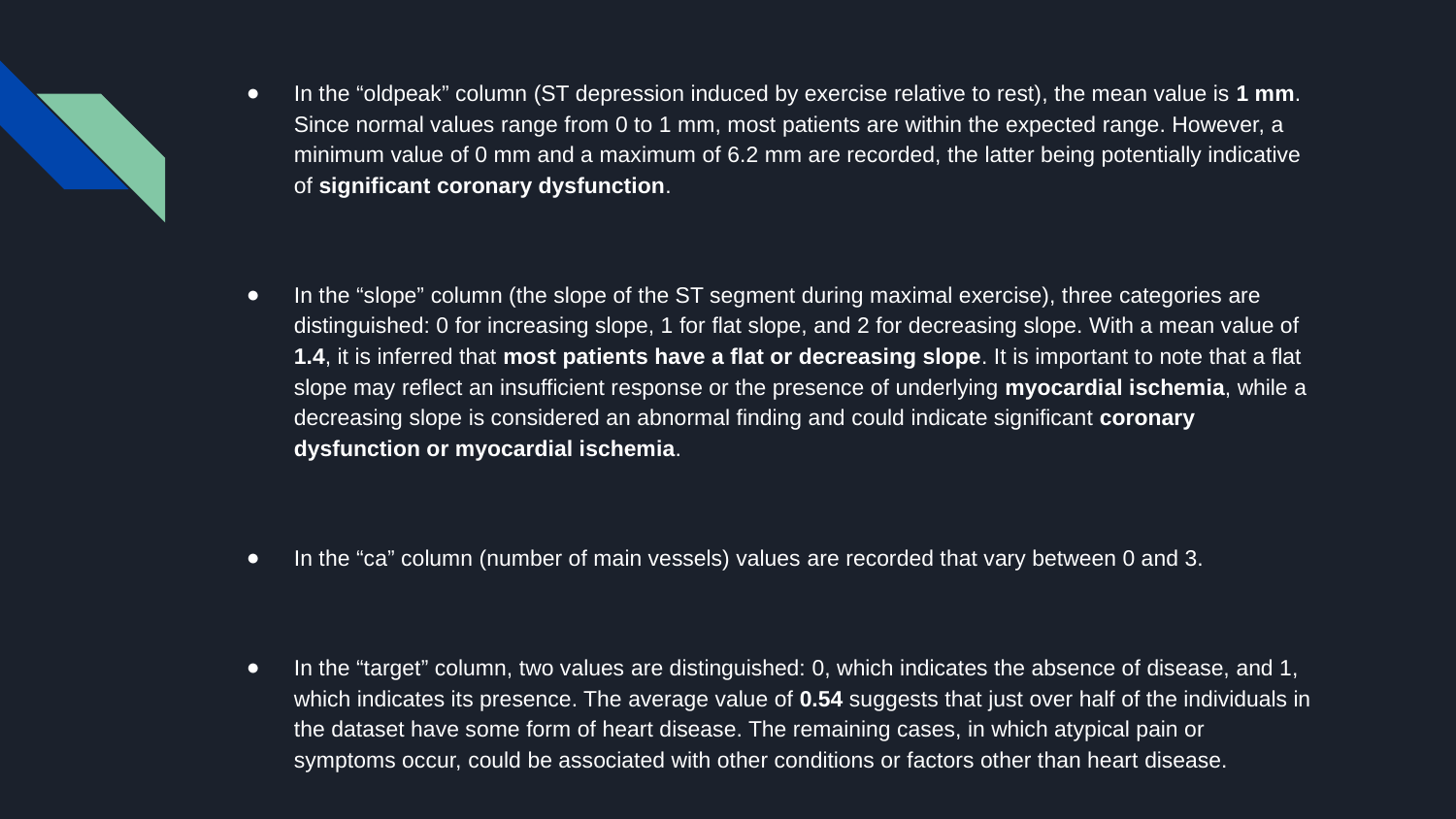

In the “oldpeak” column (ST depression induced by exercise relative to rest), the mean value is 1 mm. Since normal values ​​range from 0 to 1 mm, most patients are within the expected range. However, a minimum value of 0 mm and a maximum of 6.2 mm are recorded, the latter being potentially indicative of significant coronary dysfunction.

In the “slope” column (the slope of the ST segment during maximal exercise), three categories are distinguished: 0 for increasing slope, 1 for flat slope, and 2 for decreasing slope. With a mean value of 1.4, it is inferred that most patients have a flat or decreasing slope. It is important to note that a flat slope may reflect an insufficient response or the presence of underlying myocardial ischemia, while a decreasing slope is considered an abnormal finding and could indicate significant coronary dysfunction or myocardial ischemia.

In the “ca” column (number of main vessels) values ​​are recorded that vary between 0 and 3.

In the “target” column, two values ​​are distinguished: 0, which indicates the absence of disease, and 1, which indicates its presence. The average value of 0.54 suggests that just over half of the individuals in the dataset have some form of heart disease. The remaining cases, in which atypical pain or symptoms occur, could be associated with other conditions or factors other than heart disease.